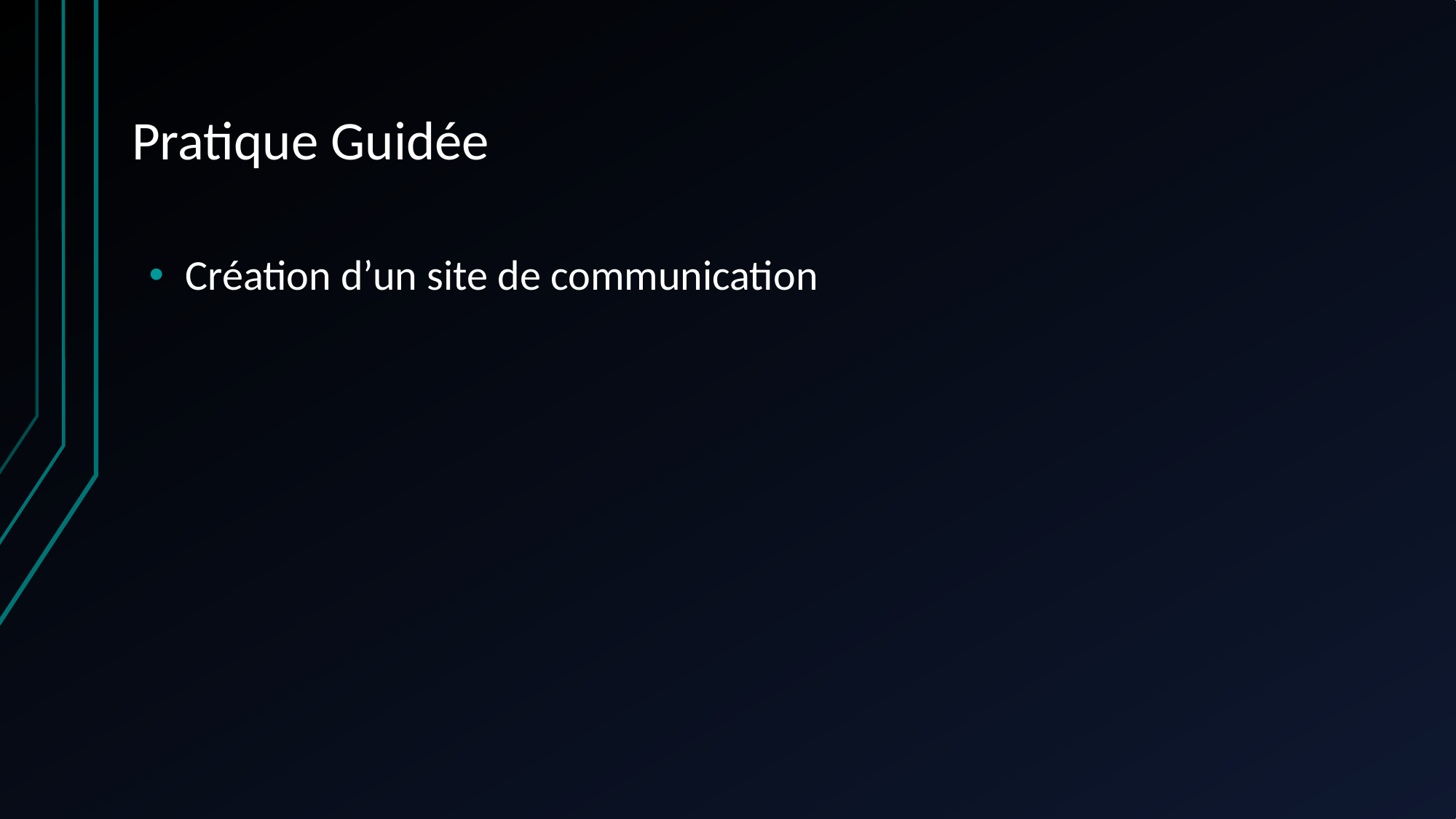

# Pratique Guidée
Création d’un site de communication